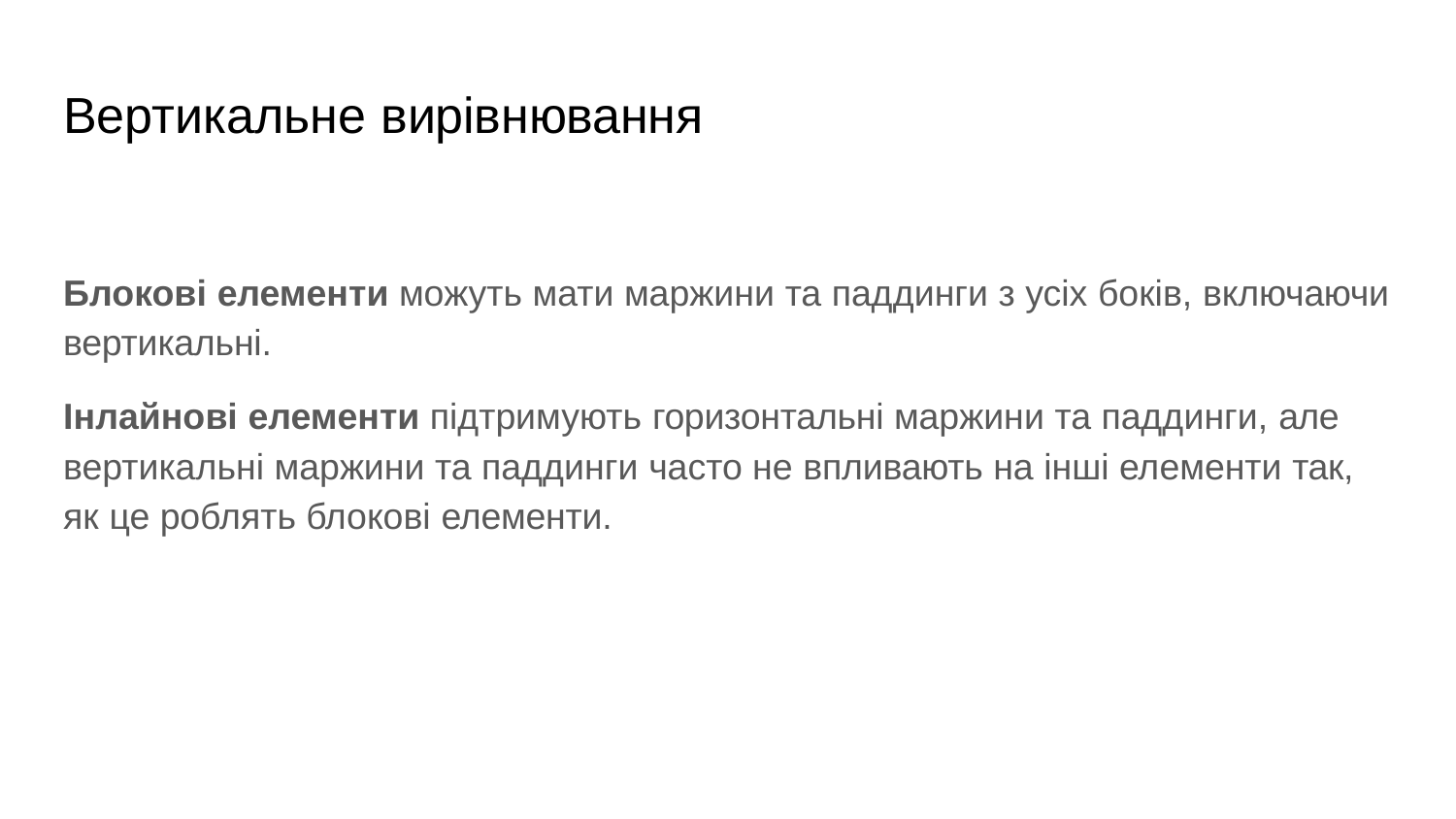

# Вертикальне вирівнювання
Блокові елементи можуть мати маржини та паддинги з усіх боків, включаючи вертикальні.
Інлайнові елементи підтримують горизонтальні маржини та паддинги, але вертикальні маржини та паддинги часто не впливають на інші елементи так, як це роблять блокові елементи.